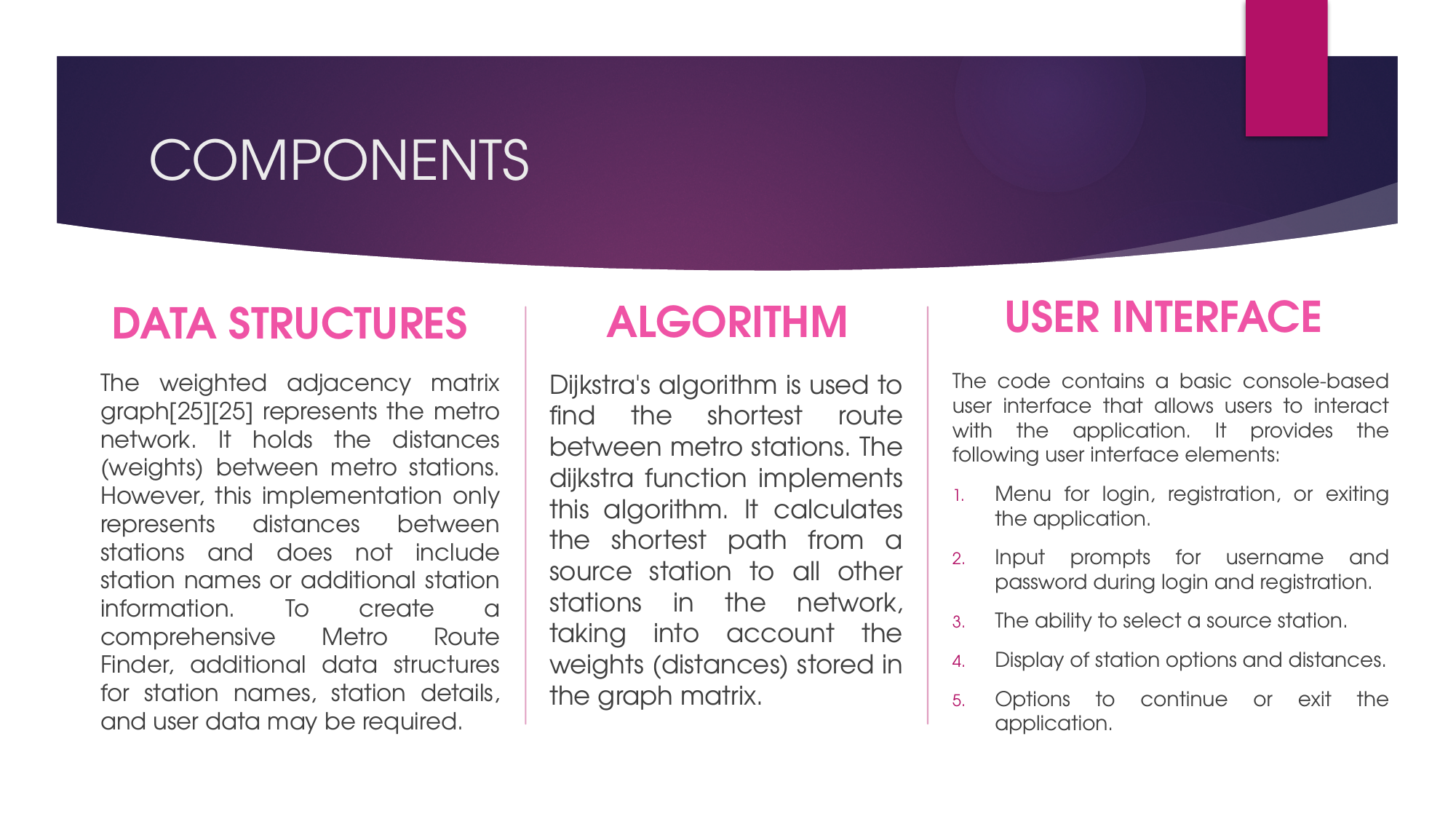

# COMPONENTS
ALGORITHM
DATA STRUCTURES
USER INTERFACE
The code contains a basic console-based user interface that allows users to interact with the application. It provides the following user interface elements:
Menu for login, registration, or exiting the application.
Input prompts for username and password during login and registration.
The ability to select a source station.
Display of station options and distances.
Options to continue or exit the application.
The weighted adjacency matrix graph[25][25] represents the metro network. It holds the distances (weights) between metro stations. However, this implementation only represents distances between stations and does not include station names or additional station information. To create a comprehensive Metro Route Finder, additional data structures for station names, station details, and user data may be required.
Dijkstra's algorithm is used to find the shortest route between metro stations. The dijkstra function implements this algorithm. It calculates the shortest path from a source station to all other stations in the network, taking into account the weights (distances) stored in the graph matrix.